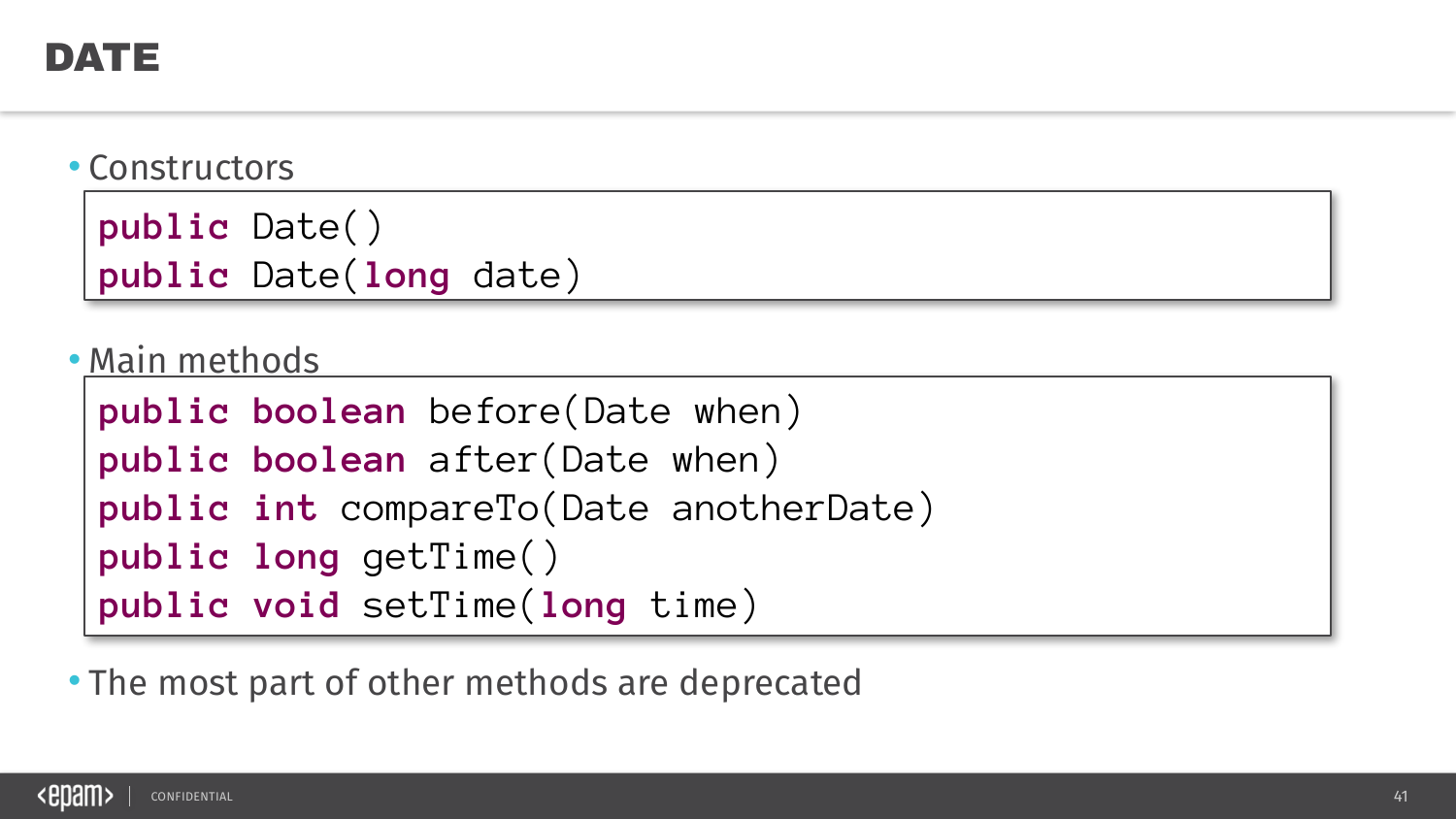

DATE
Constructors

Main methods

The most part of other methods are deprecated

public Date()
public Date(long date)
public boolean before(Date when)
public boolean after(Date when)
public int compareTo(Date anotherDate)
public long getTime()
public void setTime(long time)